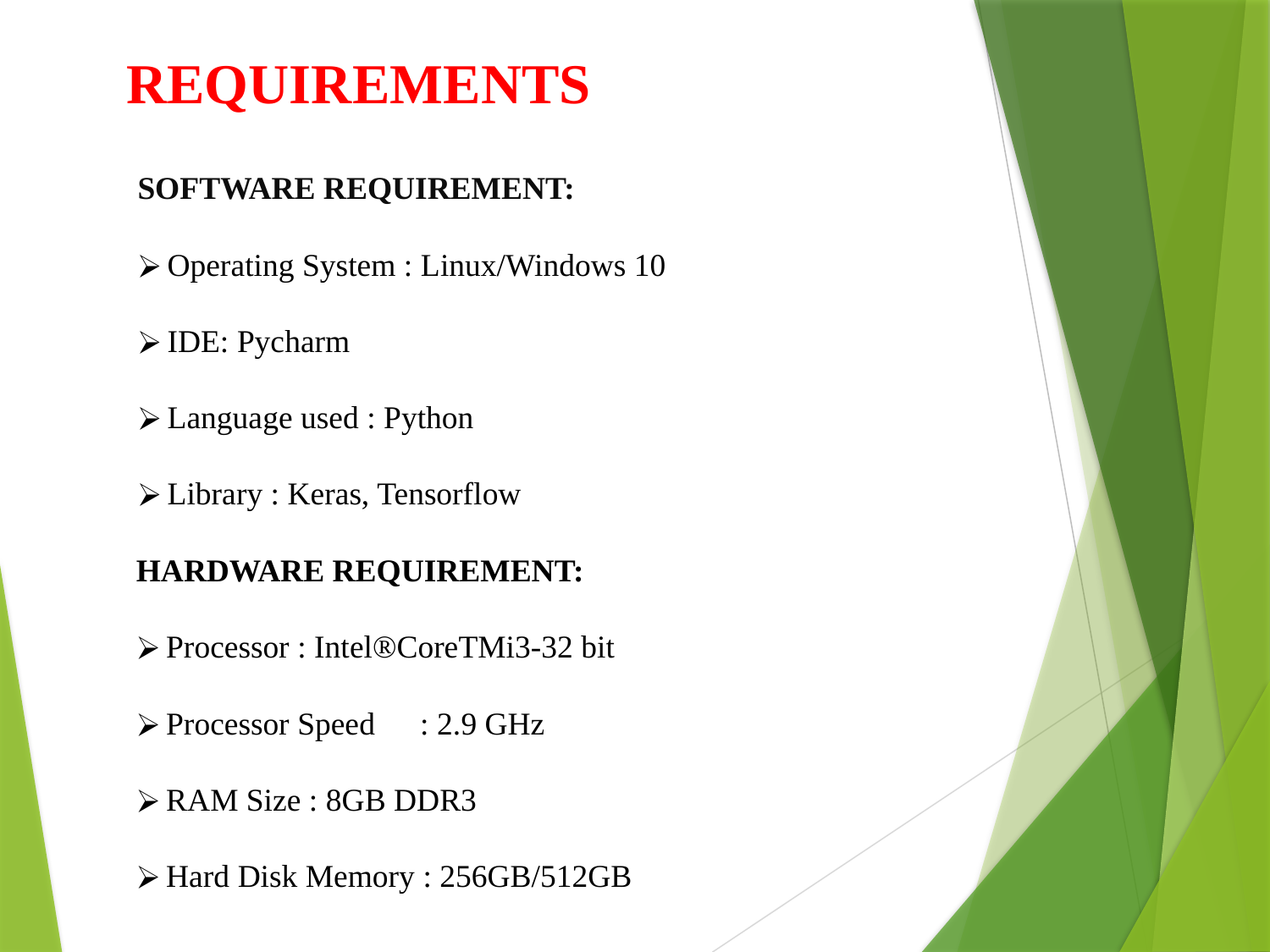

# REQUIREMENTS
SOFTWARE REQUIREMENT:

Operating System : Linux/Windows 10

IDE: Pycharm

Language used : Python

Library : Keras, Tensorflow

HARDWARE REQUIREMENT:

Processor : Intel®CoreTMi3-32 bit

Processor Speed	: 2.9 GHz

RAM Size : 8GB DDR3

Hard Disk Memory : 256GB/512GB